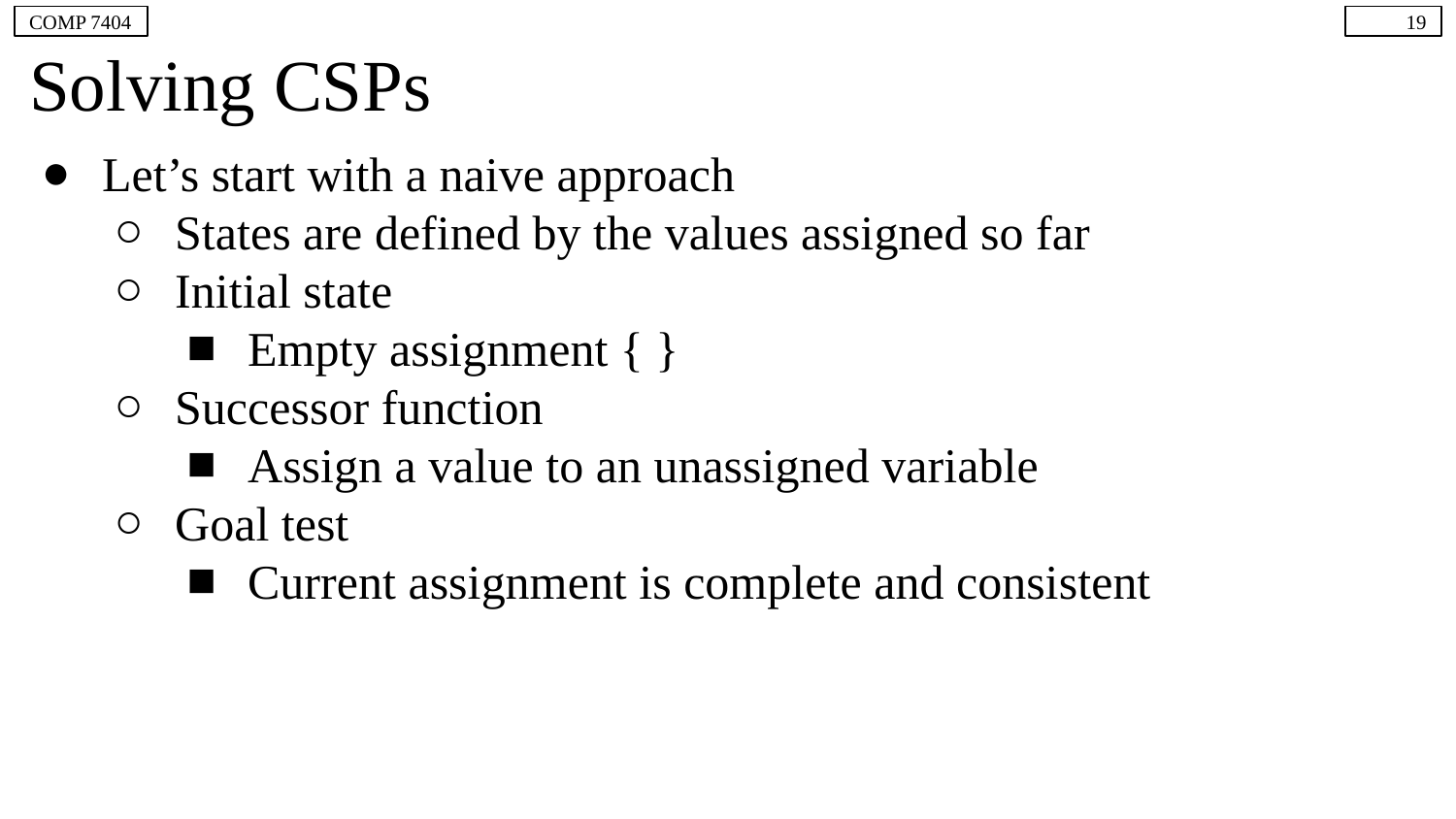

COMP 7404
19
# Solving CSPs
Let’s start with a naive approach
States are defined by the values assigned so far
Initial state
Empty assignment { }
Successor function
Assign a value to an unassigned variable
Goal test
Current assignment is complete and consistent